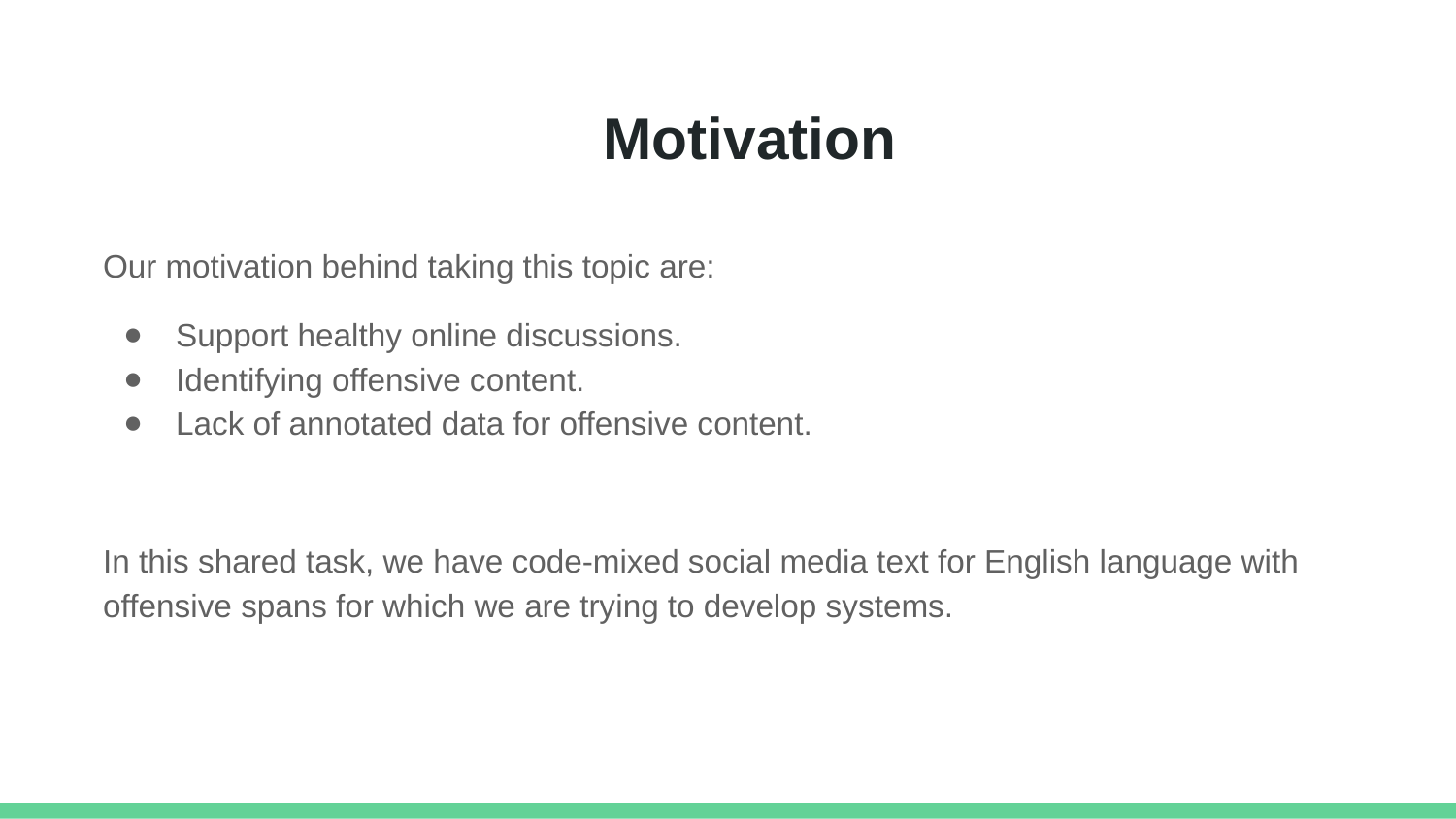

# Motivation
Our motivation behind taking this topic are:
Support healthy online discussions.
Identifying offensive content.
Lack of annotated data for offensive content.

In this shared task, we have code-mixed social media text for English language with offensive spans for which we are trying to develop systems.